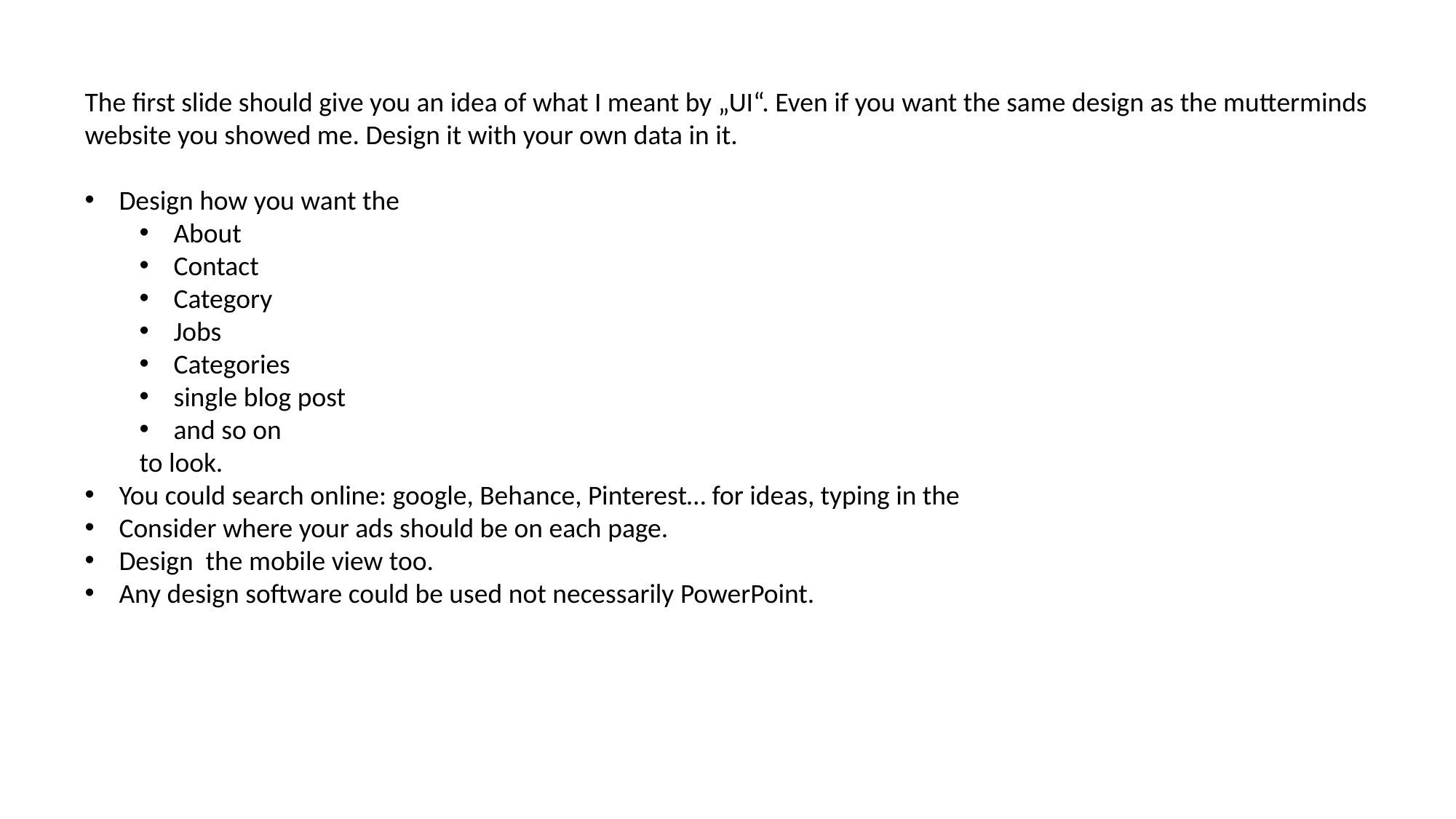

The first slide should give you an idea of what I meant by „UI“. Even if you want the same design as the mutterminds website you showed me. Design it with your own data in it.

Design how you want the
About
Contact
Category
Jobs
Categories
single blog post
and so on
to look.
You could search online: google, Behance, Pinterest… for ideas, typing in the
Consider where your ads should be on each page.
Design  the mobile view too.
Any design software could be used not necessarily PowerPoint.